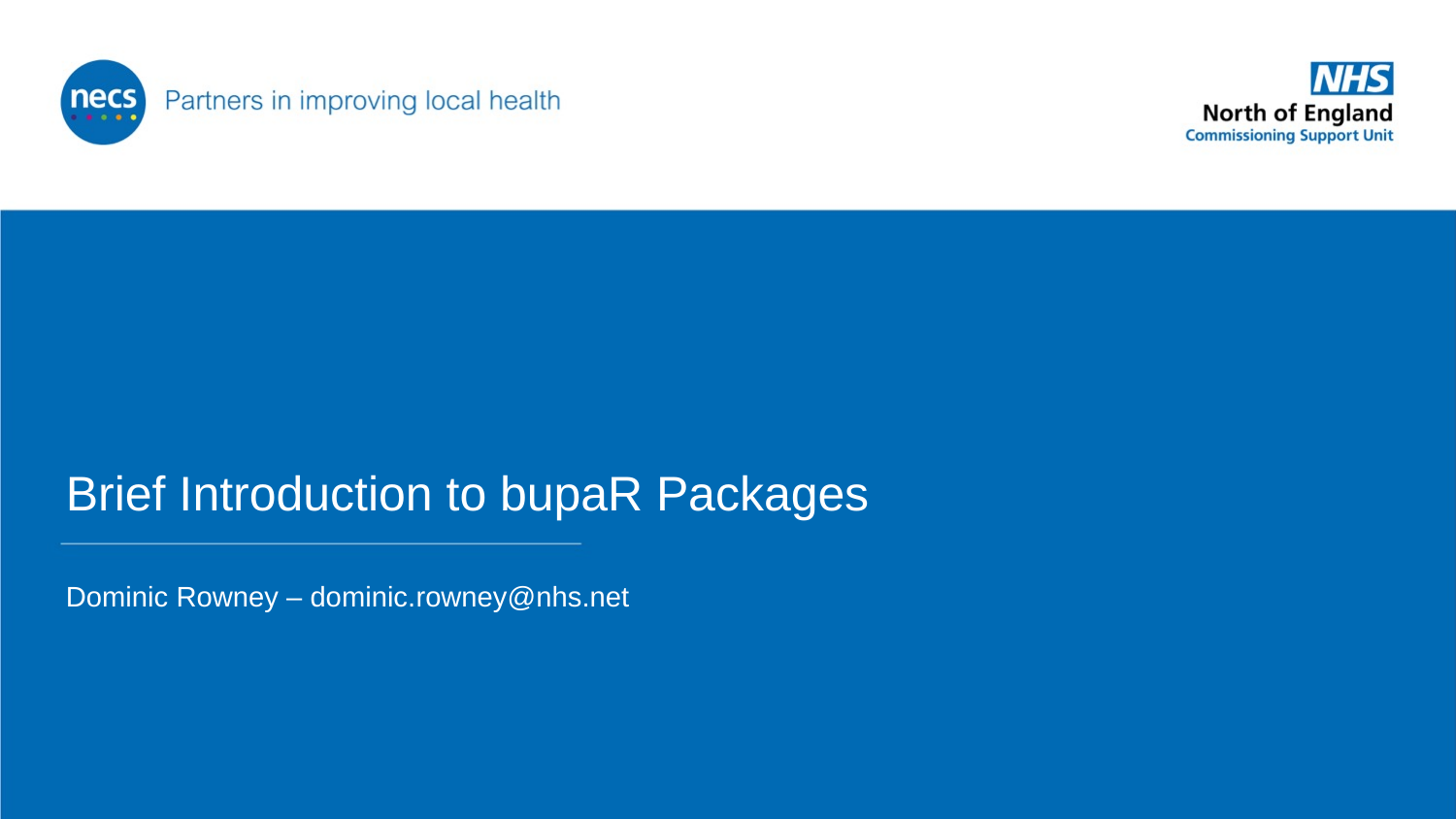

# Brief Introduction to bupaR Packages Dominic Rowney – dominic.rowney@nhs.net